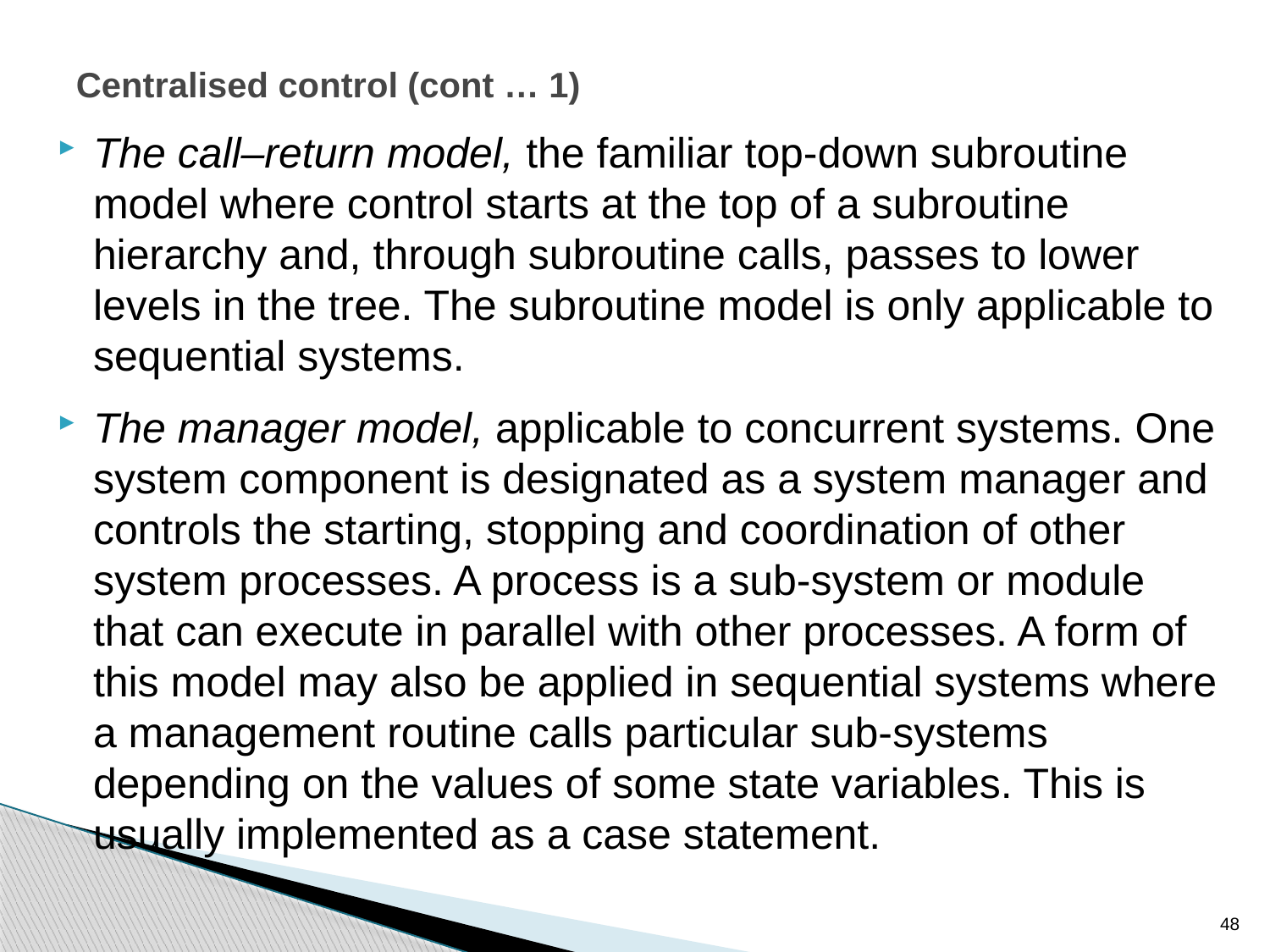

# Centralised control (cont … 1)
The call–return model, the familiar top-down subroutine model where control starts at the top of a subroutine hierarchy and, through subroutine calls, passes to lower levels in the tree. The subroutine model is only applicable to sequential systems.
The manager model, applicable to concurrent systems. One system component is designated as a system manager and controls the starting, stopping and coordination of other system processes. A process is a sub-system or module that can execute in parallel with other processes. A form of this model may also be applied in sequential systems where a management routine calls particular sub-systems depending on the values of some state variables. This is usually implemented as a case statement.
48